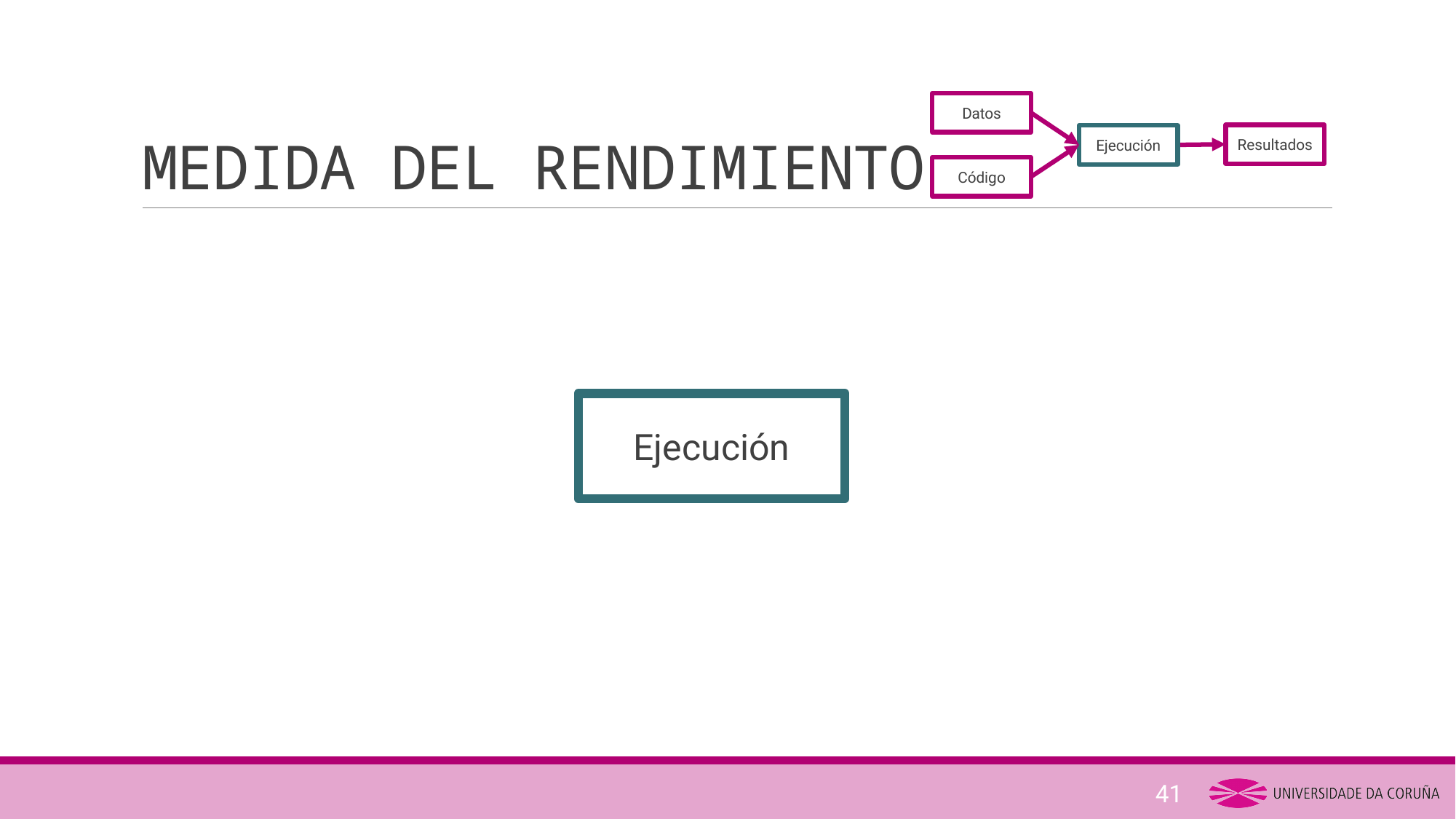

# MEDIDA DEL RENDIMIENTO
Datos
Resultados
Ejecución
Código
Ejecución
41